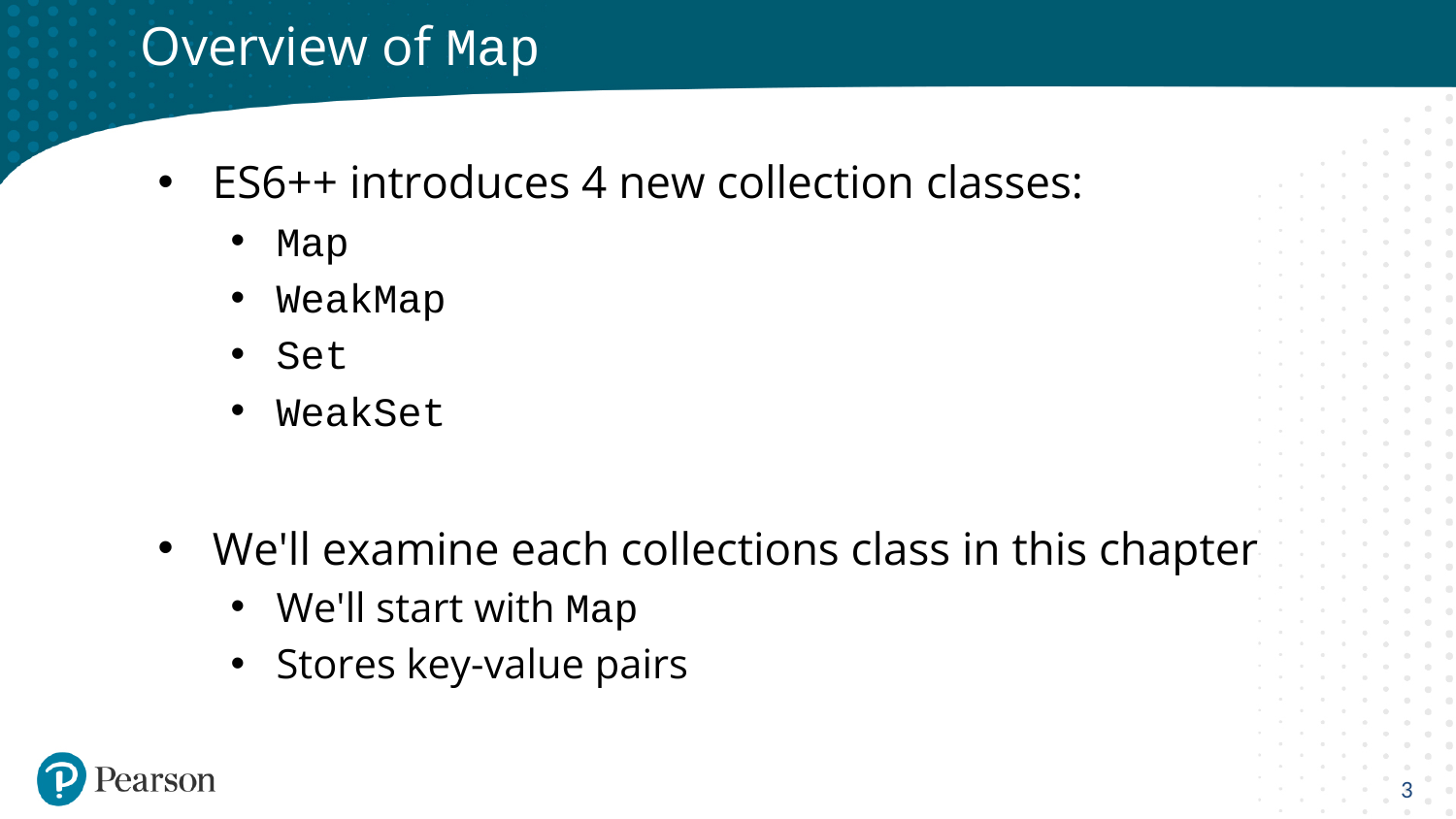

# Overview of Map
ES6++ introduces 4 new collection classes:
Map
WeakMap
Set
WeakSet

We'll examine each collections class in this chapter
We'll start with Map
Stores key-value pairs
3